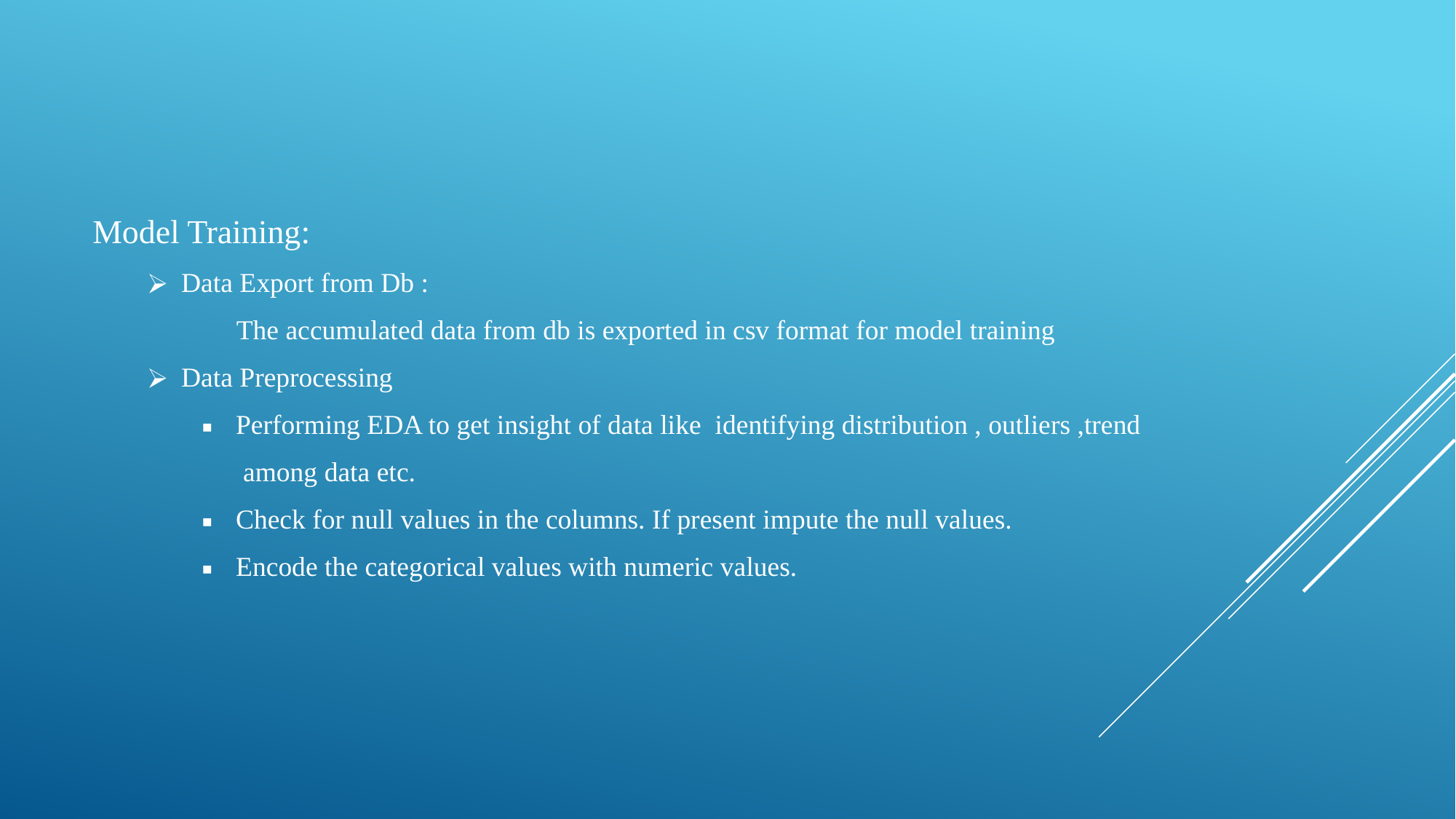

Model Training:
Data Export from Db :
     The accumulated data from db is exported in csv format for model training
Data Preprocessing
Performing EDA to get insight of data like  identifying distribution , outliers ,trend
      among data etc.
Check for null values in the columns. If present impute the null values.
Encode the categorical values with numeric values.